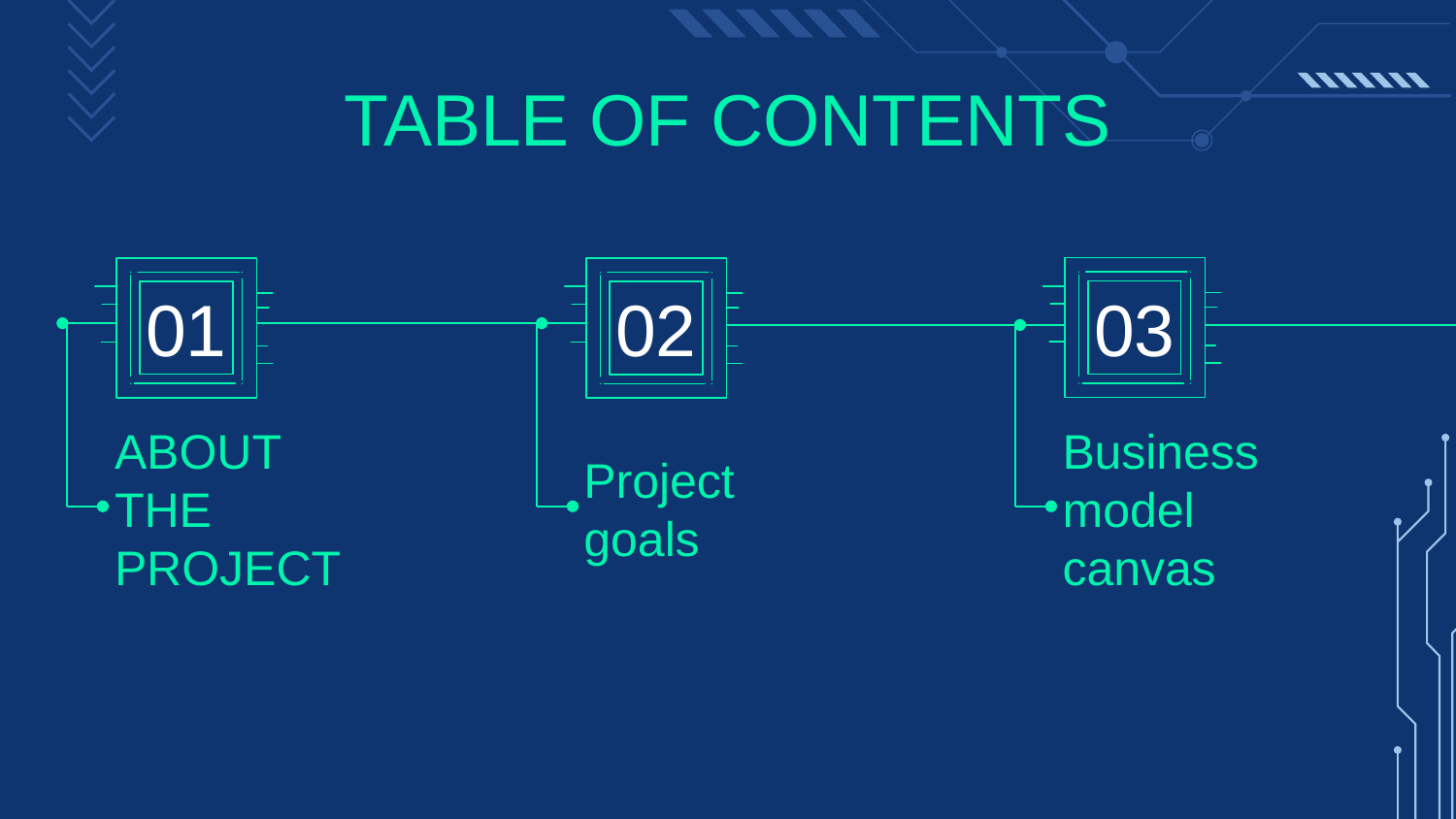

# TABLE OF CONTENTS
01
02
03
ABOUT THE PROJECT
Project goals
Business model canvas